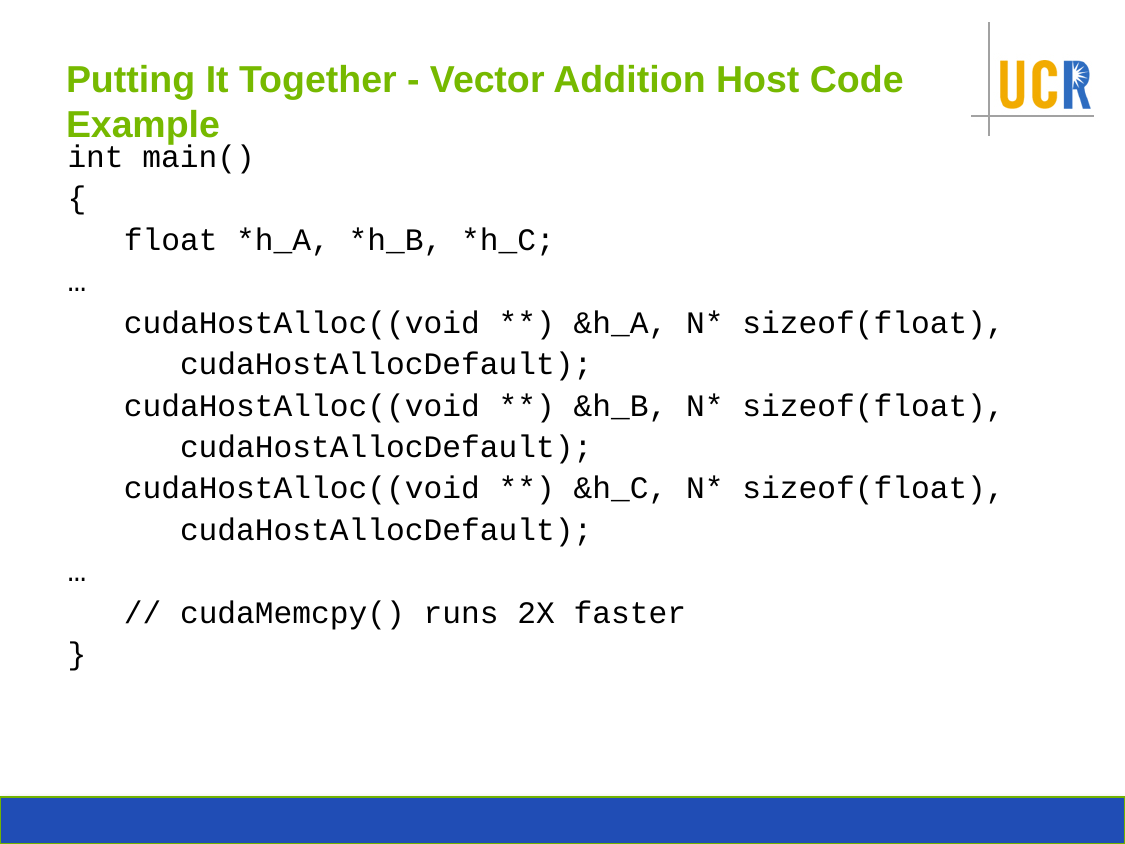

# Putting It Together - Vector Addition Host Code Example
int main()
{
   float *h_A, *h_B, *h_C;
…
   cudaHostAlloc((void **) &h_A, N* sizeof(float),
      cudaHostAllocDefault);
   cudaHostAlloc((void **) &h_B, N* sizeof(float),
      cudaHostAllocDefault);
   cudaHostAlloc((void **) &h_C, N* sizeof(float),
      cudaHostAllocDefault);
…
   // cudaMemcpy() runs 2X faster
}